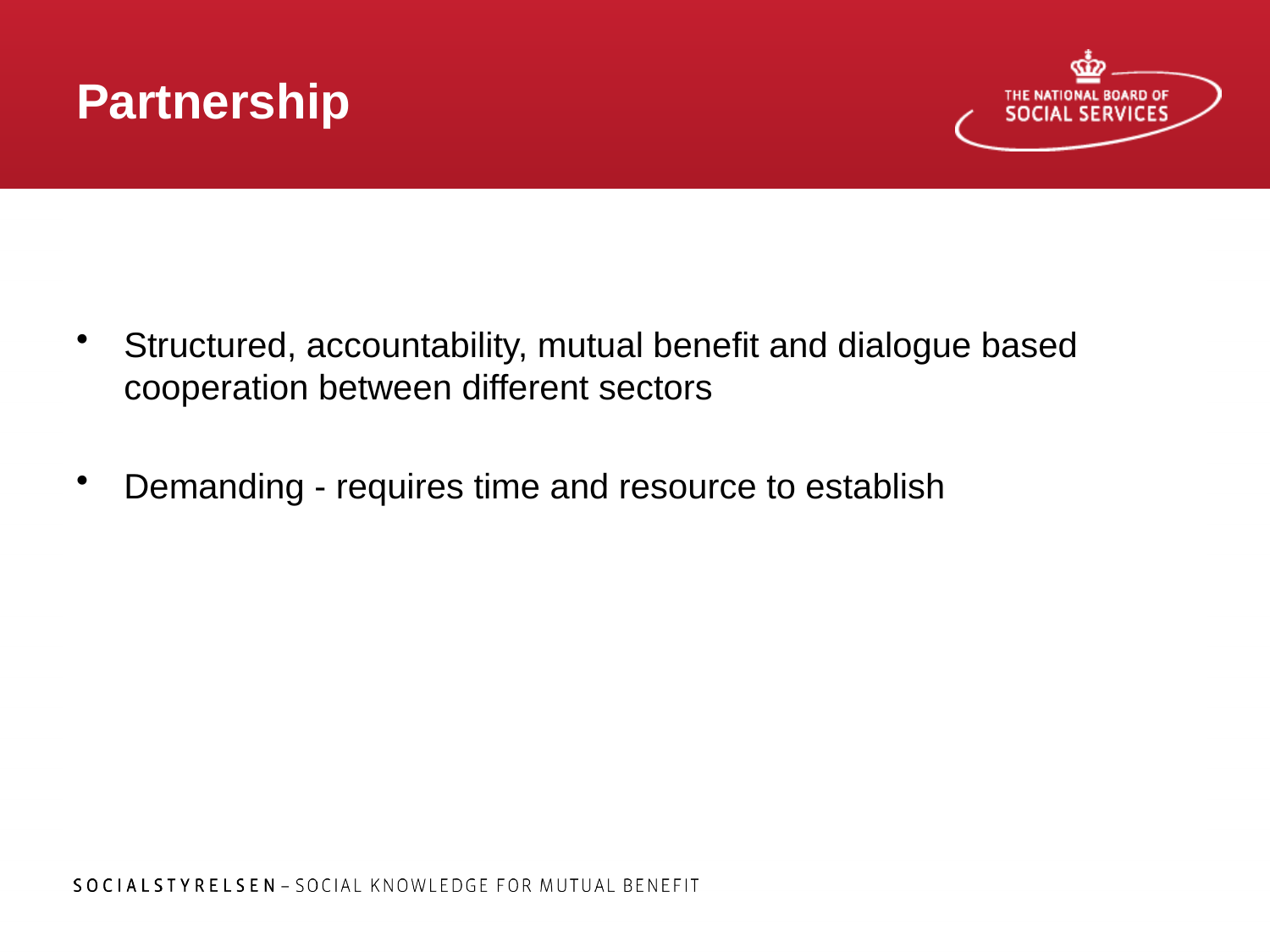

# Partnership

Structured, accountability, mutual benefit and dialogue based cooperation between different sectors

Demanding - requires time and resource to establish